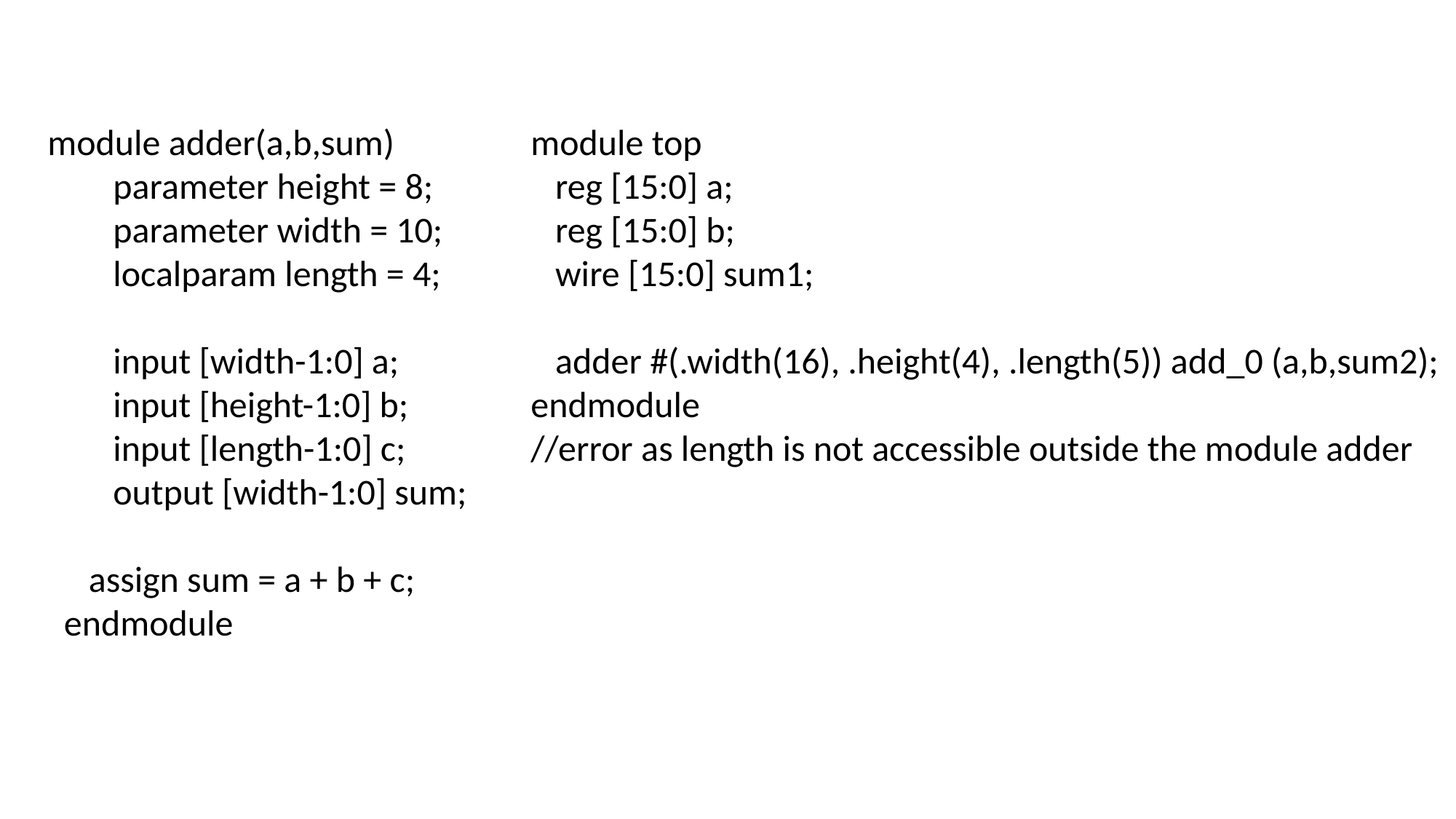

module adder(a,b,sum)
        parameter height = 8;
        parameter width = 10;
        localparam length = 4;

        input [width-1:0] a;
        input [height-1:0] b;
        input [length-1:0] c;
        output [width-1:0] sum;

     assign sum = a + b + c;
  endmodule
module top
   reg [15:0] a;
   reg [15:0] b;
   wire [15:0] sum1;

   adder #(.width(16), .height(4), .length(5)) add_0 (a,b,sum2);
endmodule
//error as length is not accessible outside the module adder